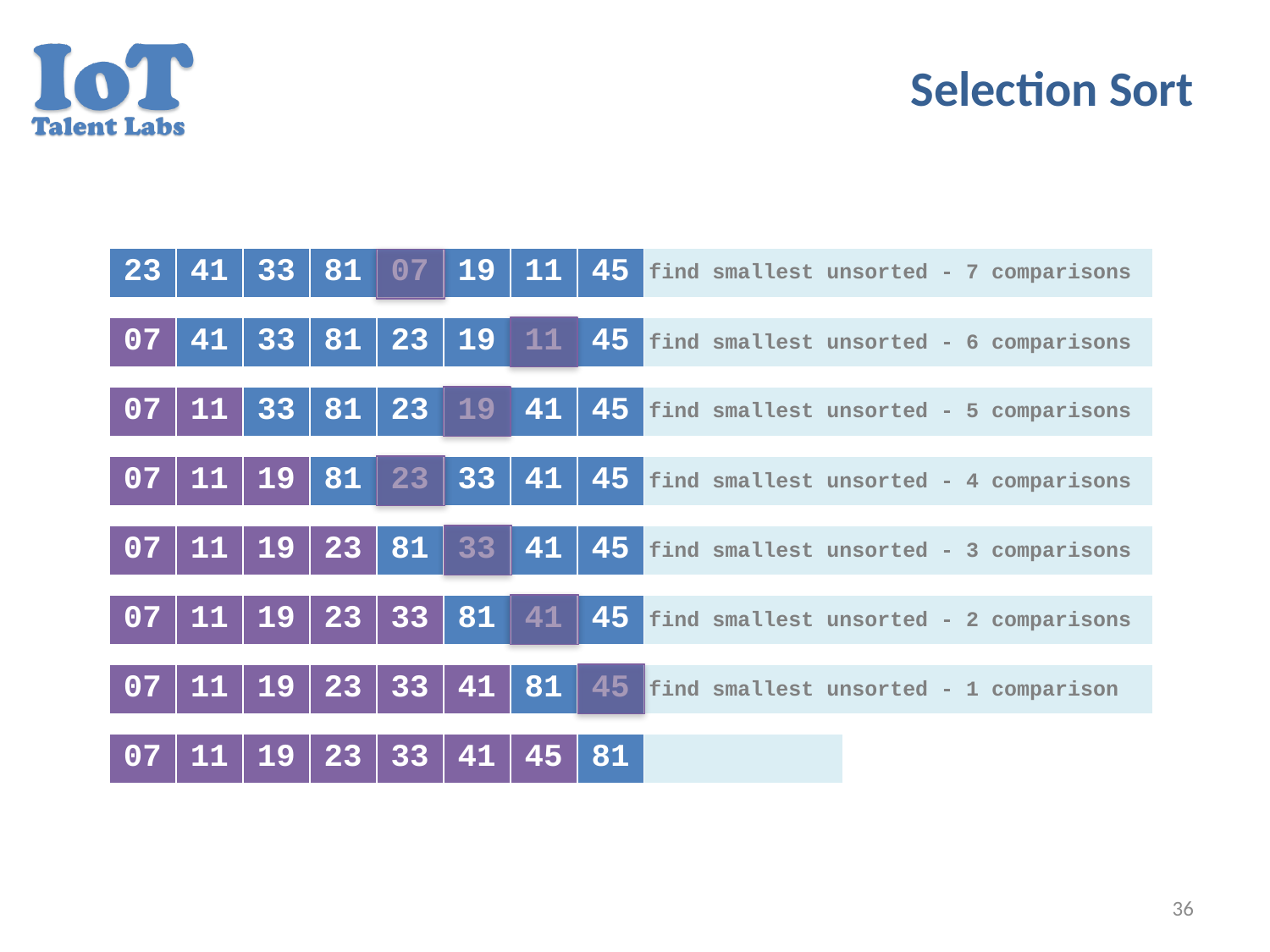

# Selection Sort
| 23 | 41 | 33 | 81 | 07 | 19 | 11 | 45 | find smallest unsorted - 7 comparisons |
| --- | --- | --- | --- | --- | --- | --- | --- | --- |

| 07 | 41 | 33 | 81 | 23 | 19 | 11 | 45 | find smallest unsorted - 6 comparisons |
| --- | --- | --- | --- | --- | --- | --- | --- | --- |

| 07 | 11 | 33 | 81 | 23 | 19 | 41 | 45 | find smallest unsorted - 5 comparisons |
| --- | --- | --- | --- | --- | --- | --- | --- | --- |

| 07 | 11 | 19 | 81 | 23 | 33 | 41 | 45 | find smallest unsorted - 4 comparisons |
| --- | --- | --- | --- | --- | --- | --- | --- | --- |

| 07 | 11 | 19 | 23 | 81 | 33 | 41 | 45 | find smallest unsorted - 3 comparisons |
| --- | --- | --- | --- | --- | --- | --- | --- | --- |

| 07 | 11 | 19 | 23 | 33 | 81 | 41 | 45 | find smallest unsorted - 2 comparisons |
| --- | --- | --- | --- | --- | --- | --- | --- | --- |

| 07 | 11 | 19 | 23 | 33 | 41 | 81 | 45 | find smallest unsorted - 1 comparison |
| --- | --- | --- | --- | --- | --- | --- | --- | --- |

| 07 | 11 | 19 | 23 | 33 | 41 | 45 | 81 |  |
| --- | --- | --- | --- | --- | --- | --- | --- | --- |

36